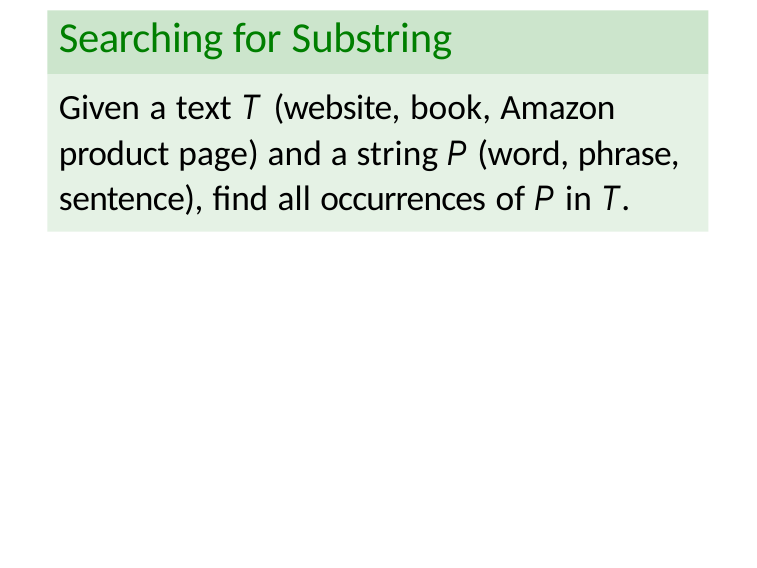

Searching for Substring

Given a text T (website, book, Amazon product page) and a string P (word, phrase, sentence), find all occurrences of P in T.